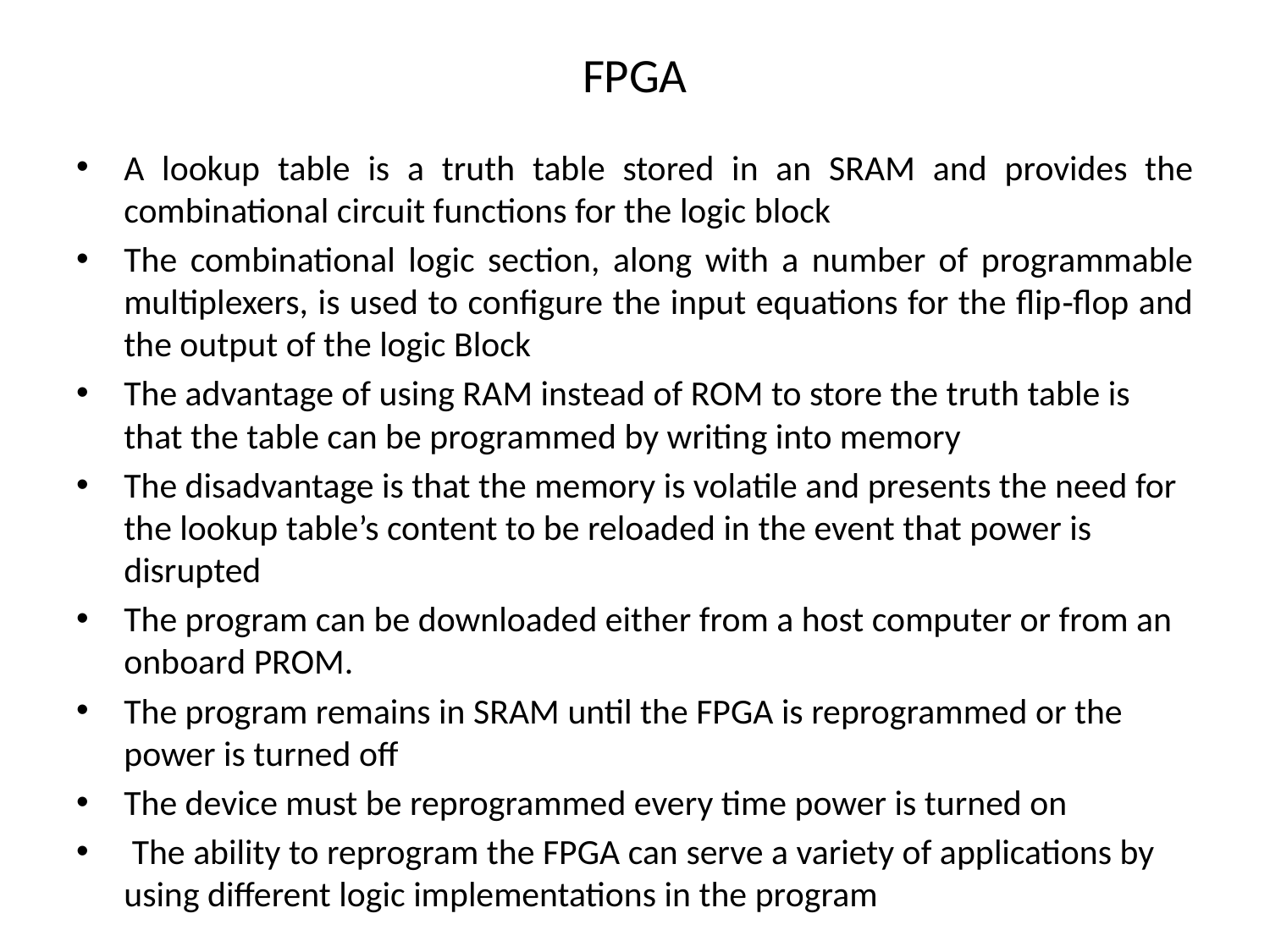

# FPGA
A lookup table is a truth table stored in an SRAM and provides the combinational circuit functions for the logic block
The combinational logic section, along with a number of programmable multiplexers, is used to configure the input equations for the flip‐flop and the output of the logic Block
The advantage of using RAM instead of ROM to store the truth table is that the table can be programmed by writing into memory
The disadvantage is that the memory is volatile and presents the need for the lookup table’s content to be reloaded in the event that power is disrupted
The program can be downloaded either from a host computer or from an onboard PROM.
The program remains in SRAM until the FPGA is reprogrammed or the power is turned off
The device must be reprogrammed every time power is turned on
 The ability to reprogram the FPGA can serve a variety of applications by using different logic implementations in the program